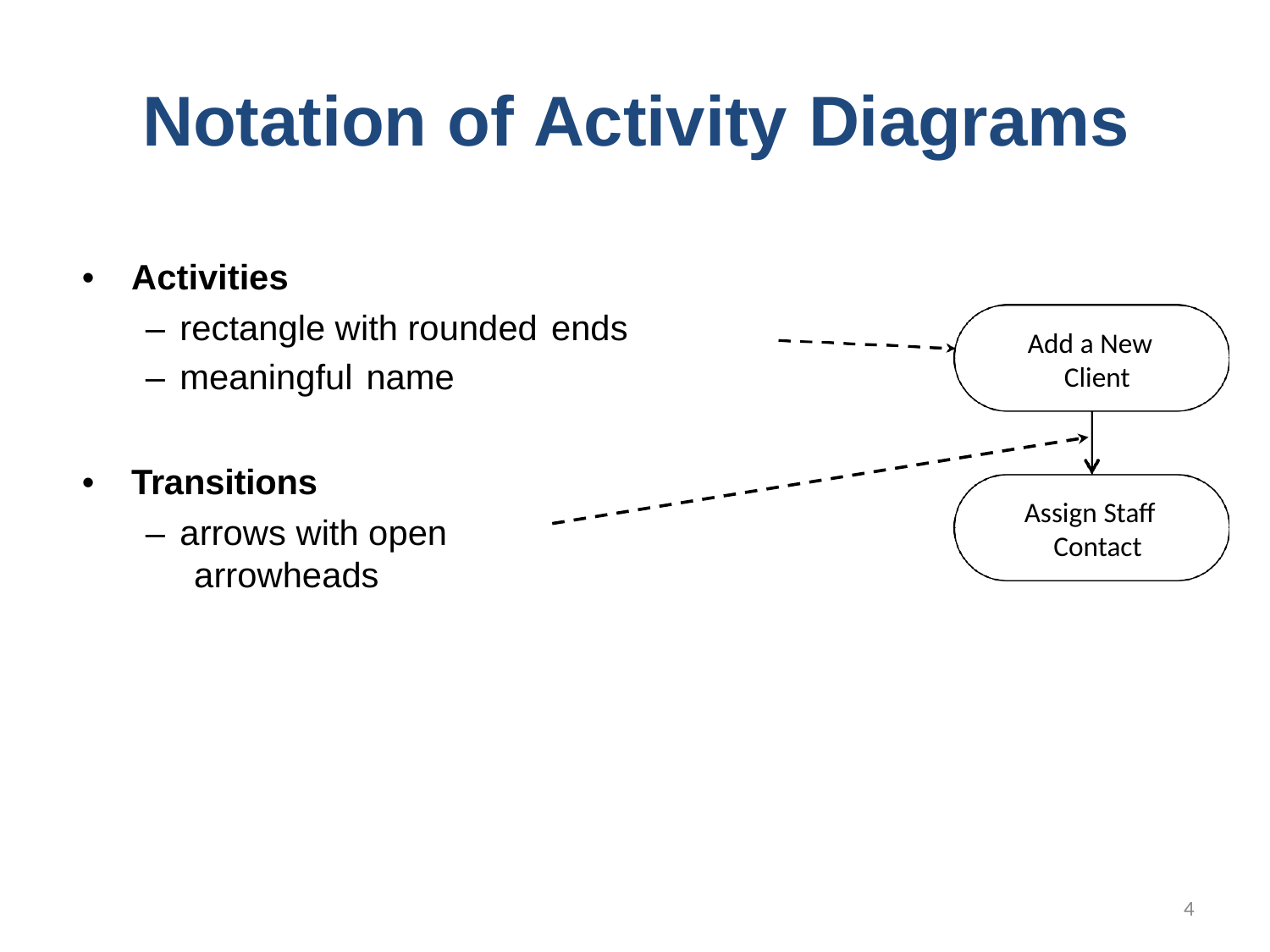

# Notation of Activity	Diagrams
• 	Activities
–  rectangle with rounded ends
–  meaningful name

• 	Transitions
–  arrows with open  arrowheads

Add a New  Client

Assign Staﬀ  Contact
4